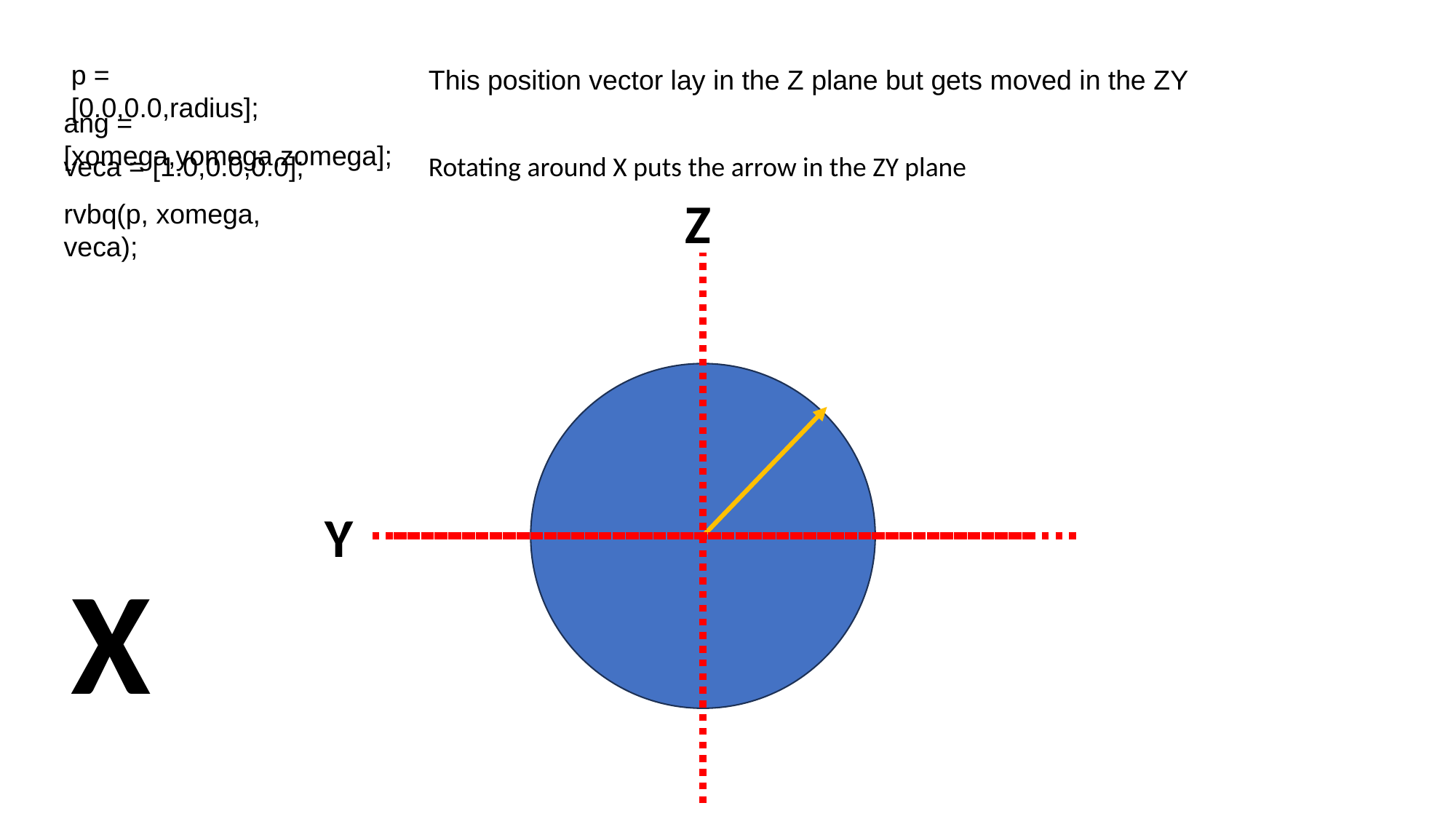

p = [0.0,0.0,radius];
This position vector lay in the Z plane but gets moved in the ZY
ang = [xomega,yomega,zomega];
Rotating around X puts the arrow in the ZY plane
veca = [1.0,0.0,0.0];
Z
rvbq(p, xomega, veca);

Y
X